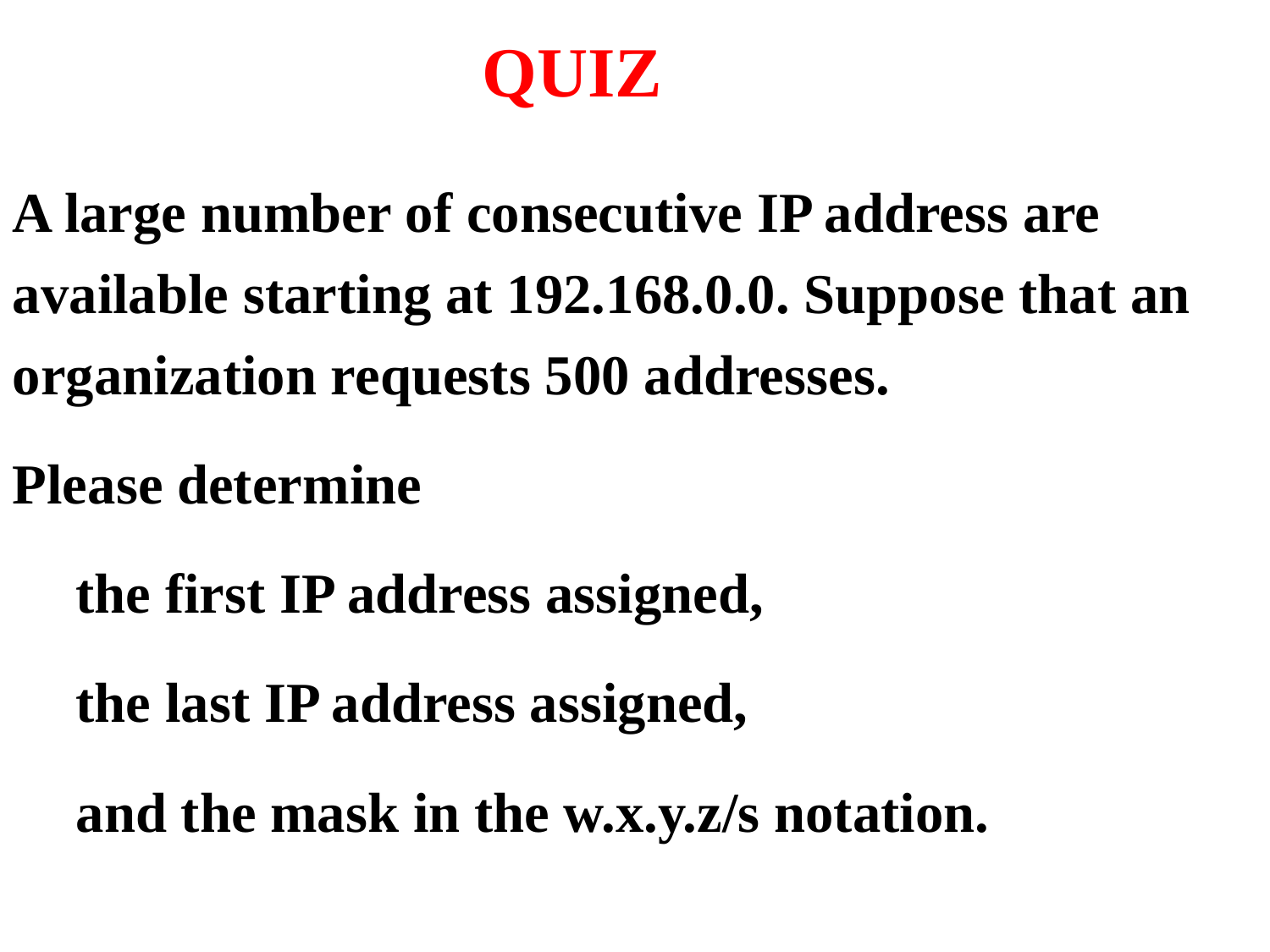

# QUIZ
A large number of consecutive IP address are available starting at 192.168.0.0. Suppose that an organization requests 500 addresses.
Please determine
the first IP address assigned,
the last IP address assigned,
and the mask in the w.x.y.z/s notation.